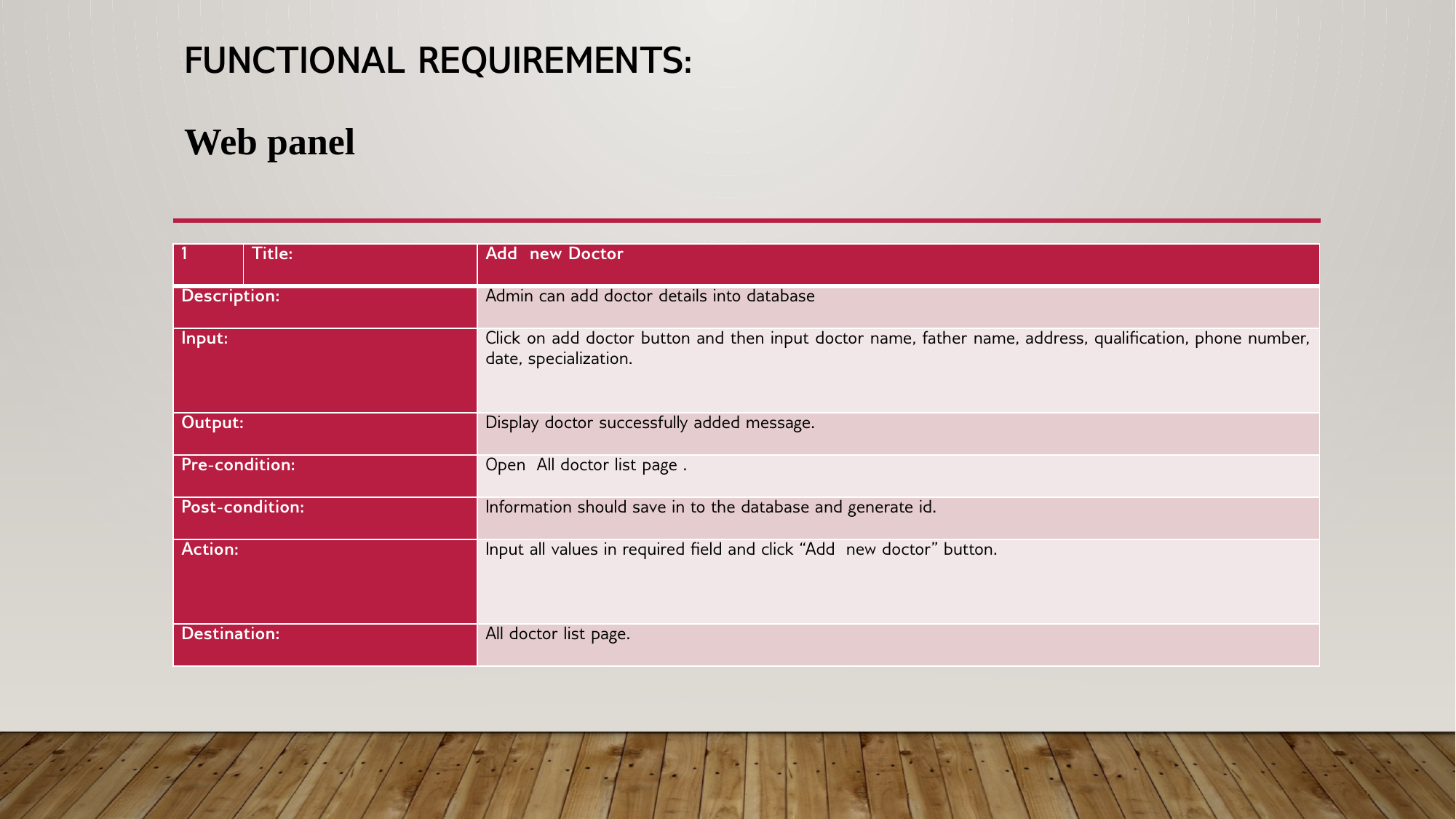

# Functional Requirements: Web panel
| 1 | Title: | Add new Doctor |
| --- | --- | --- |
| Description: |  | Admin can add doctor details into database |
| Input: |  | Click on add doctor button and then input doctor name, father name, address, qualification, phone number, date, specialization. |
| Output: |  | Display doctor successfully added message. |
| Pre-condition: |  | Open All doctor list page . |
| Post-condition: |  | Information should save in to the database and generate id. |
| Action: |  | Input all values in required field and click “Add new doctor” button. |
| Destination: |  | All doctor list page. |